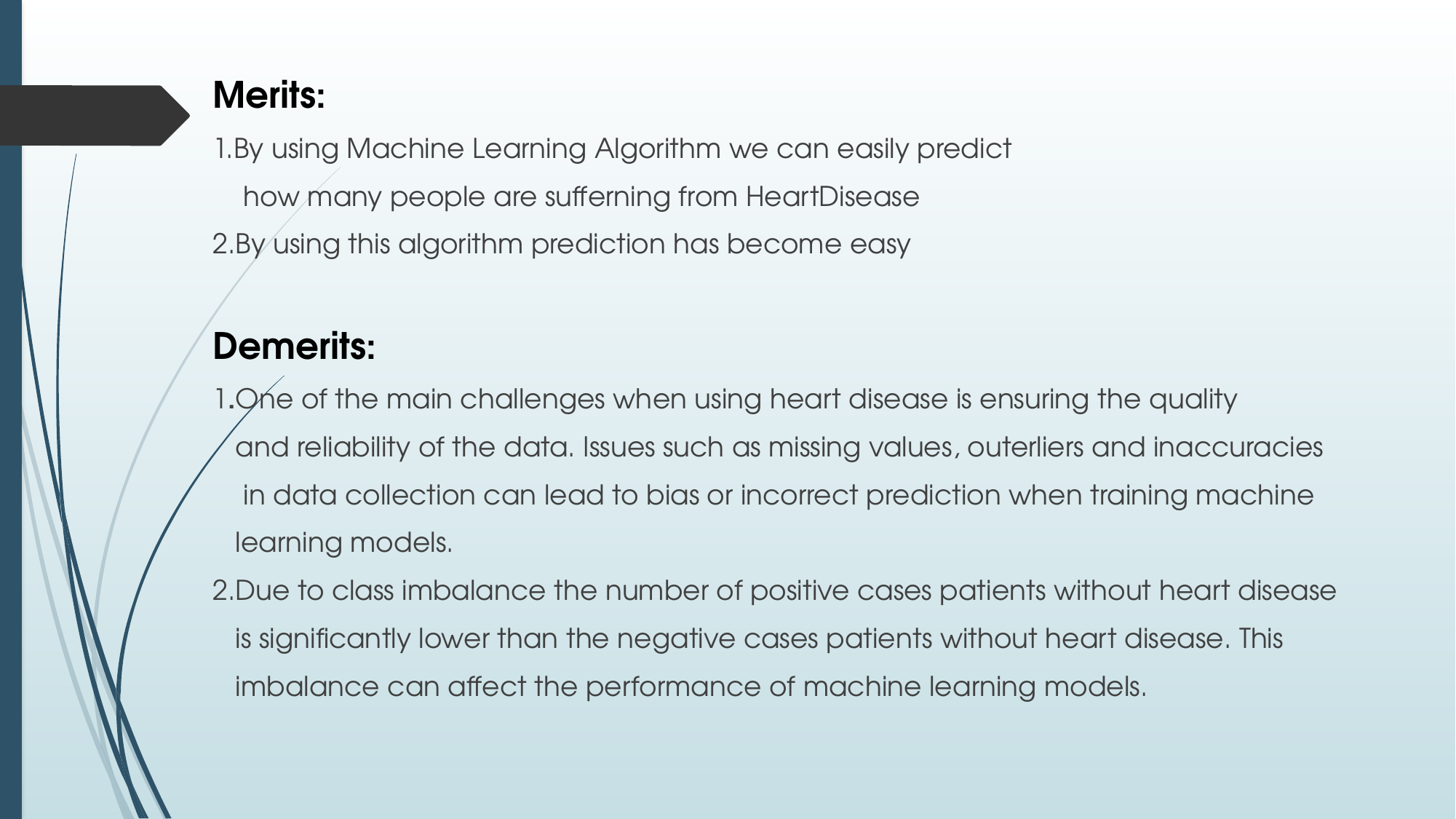

Merits:
1.By using Machine Learning Algorithm we can easily predict
    how many people are sufferning from HeartDisease
2.By using this algorithm prediction has become easy

Demerits:
1.One of the main challenges when using heart disease is ensuring the quality
   and reliability of the data. Issues such as missing values, outerliers and inaccuracies
    in data collection can lead to bias or incorrect prediction when training machine
   learning models.
2.Due to class imbalance the number of positive cases patients without heart disease
   is significantly lower than the negative cases patients without heart disease. This
   imbalance can affect the performance of machine learning models.